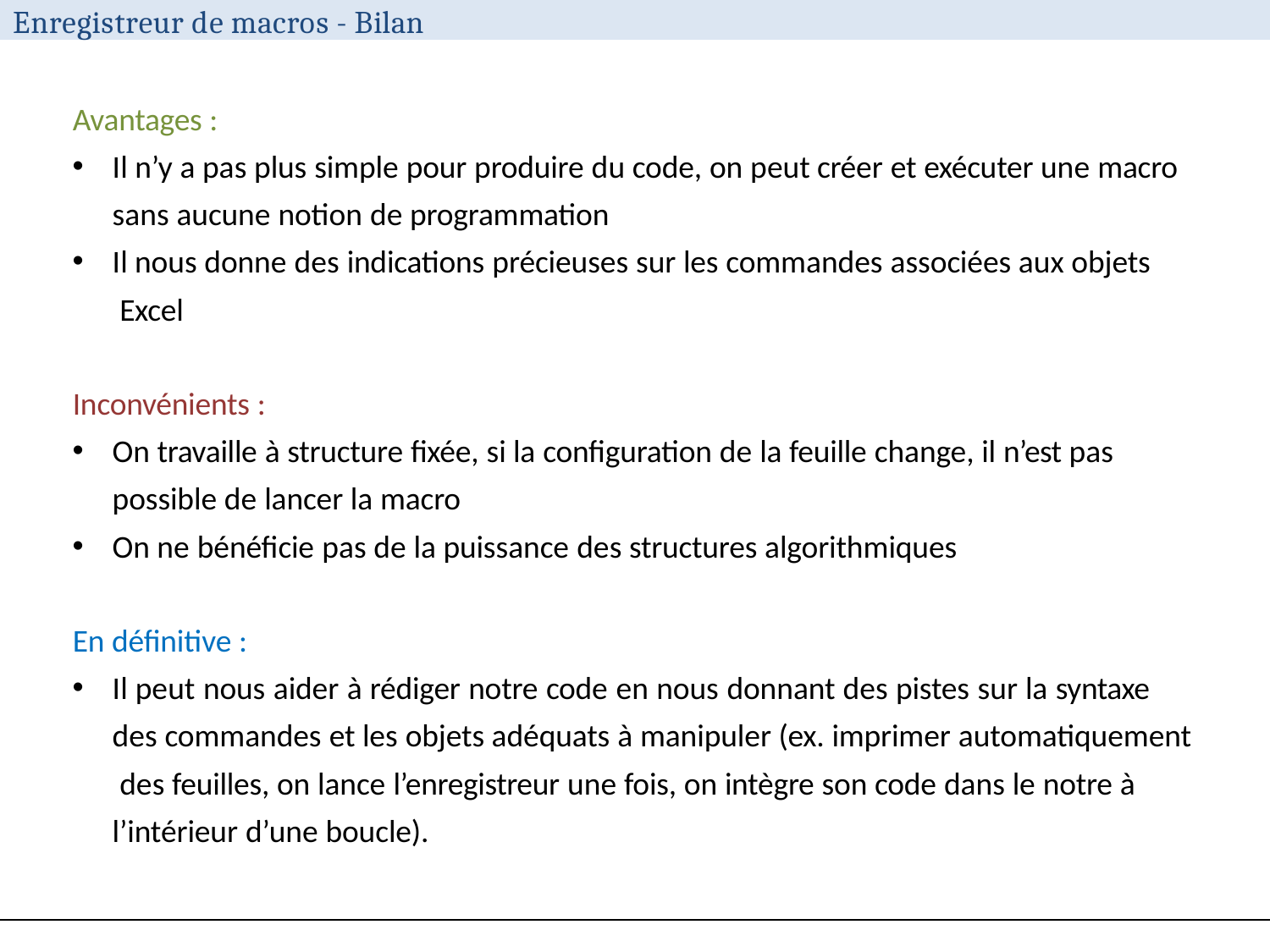

# Enregistreur de macros - Bilan
Avantages :
Il n’y a pas plus simple pour produire du code, on peut créer et exécuter une macro  sans aucune notion de programmation
Il nous donne des indications précieuses sur les commandes associées aux objets  Excel

Inconvénients :
On travaille à structure fixée, si la configuration de la feuille change, il n’est pas  possible de lancer la macro
On ne bénéficie pas de la puissance des structures algorithmiques

En définitive :
Il peut nous aider à rédiger notre code en nous donnant des pistes sur la syntaxe  des commandes et les objets adéquats à manipuler (ex. imprimer automatiquement  des feuilles, on lance l’enregistreur une fois, on intègre son code dans le notre à  l’intérieur d’une boucle).